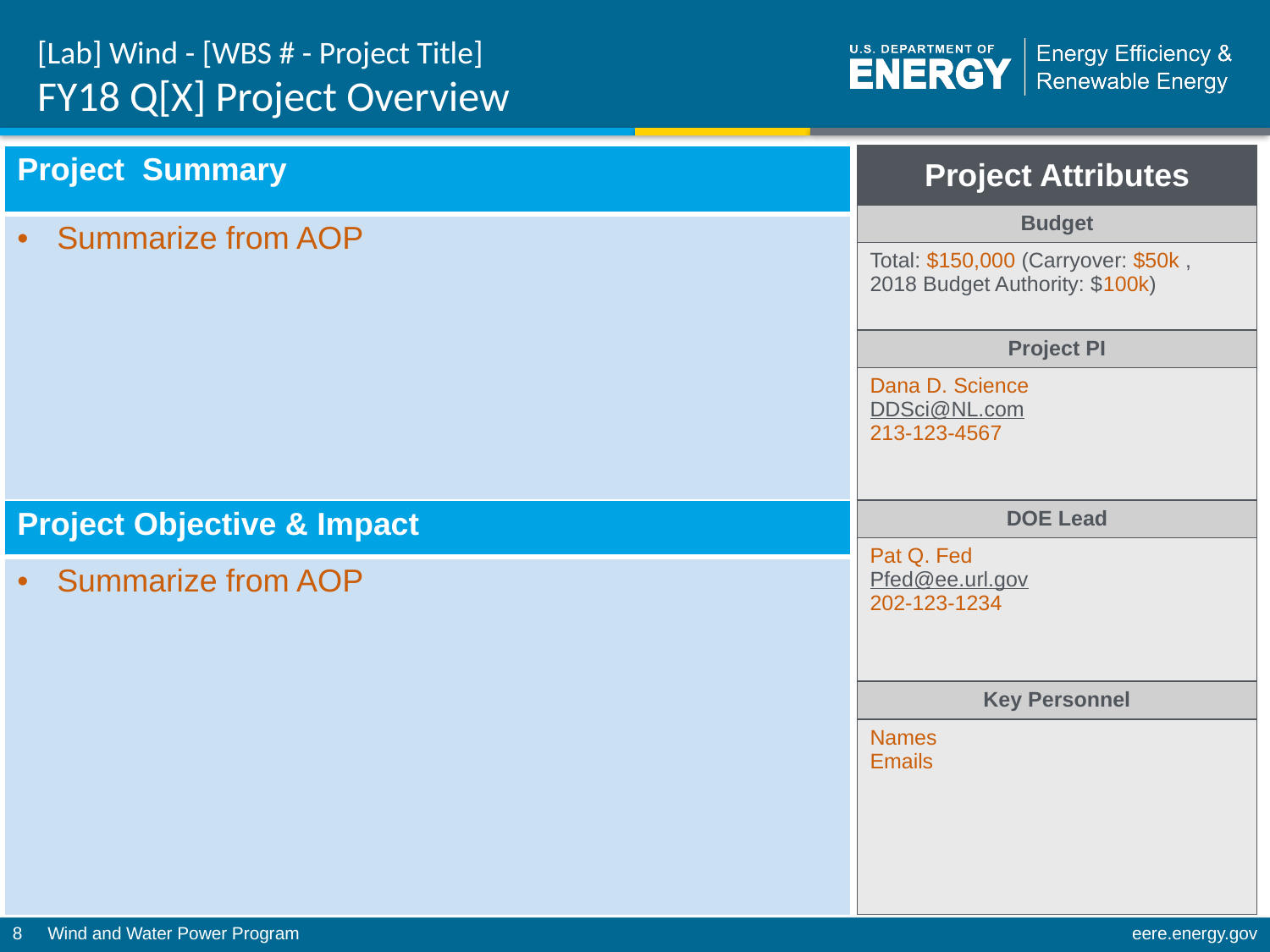

# [Lab] Wind - [WBS # - Project Title] FY18 Q[X] Project Overview
| Project Summary |
| --- |
| Summarize from AOP |
| Project Attributes |
| --- |
| Budget |
| Total: $150,000 (Carryover: $50k , 2018 Budget Authority: $100k) |
| Project PI |
| Dana D. Science DDSci@NL.com 213-123-4567 |
| DOE Lead |
| Pat Q. Fed Pfed@ee.url.gov 202-123-1234 |
| Key Personnel |
| Names Emails |
| Project Objective & Impact |
| --- |
| Summarize from AOP |